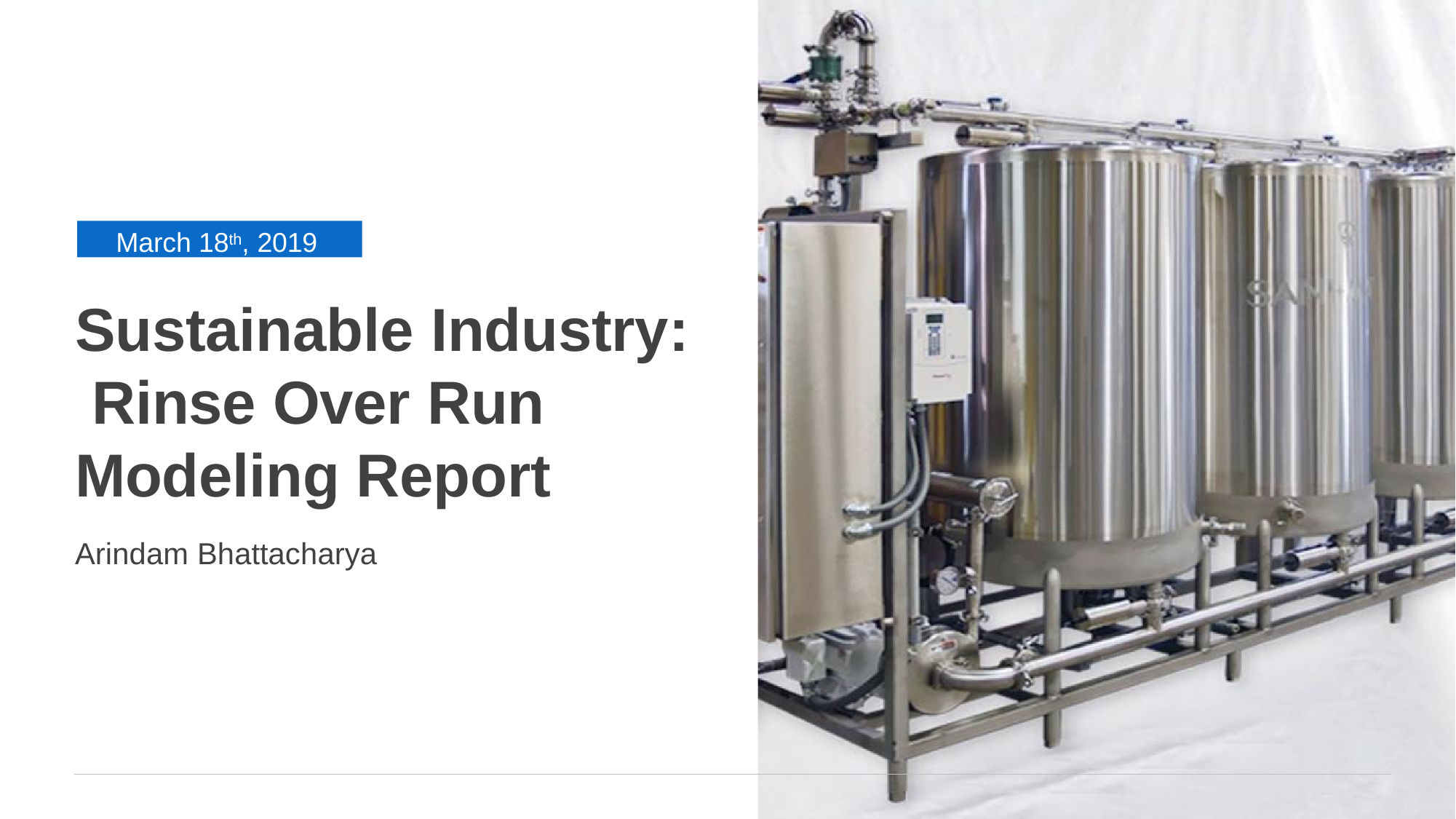

March 18th, 2019
Sustainable Industry:  Rinse Over Run  Modeling Report
Arindam Bhattacharya